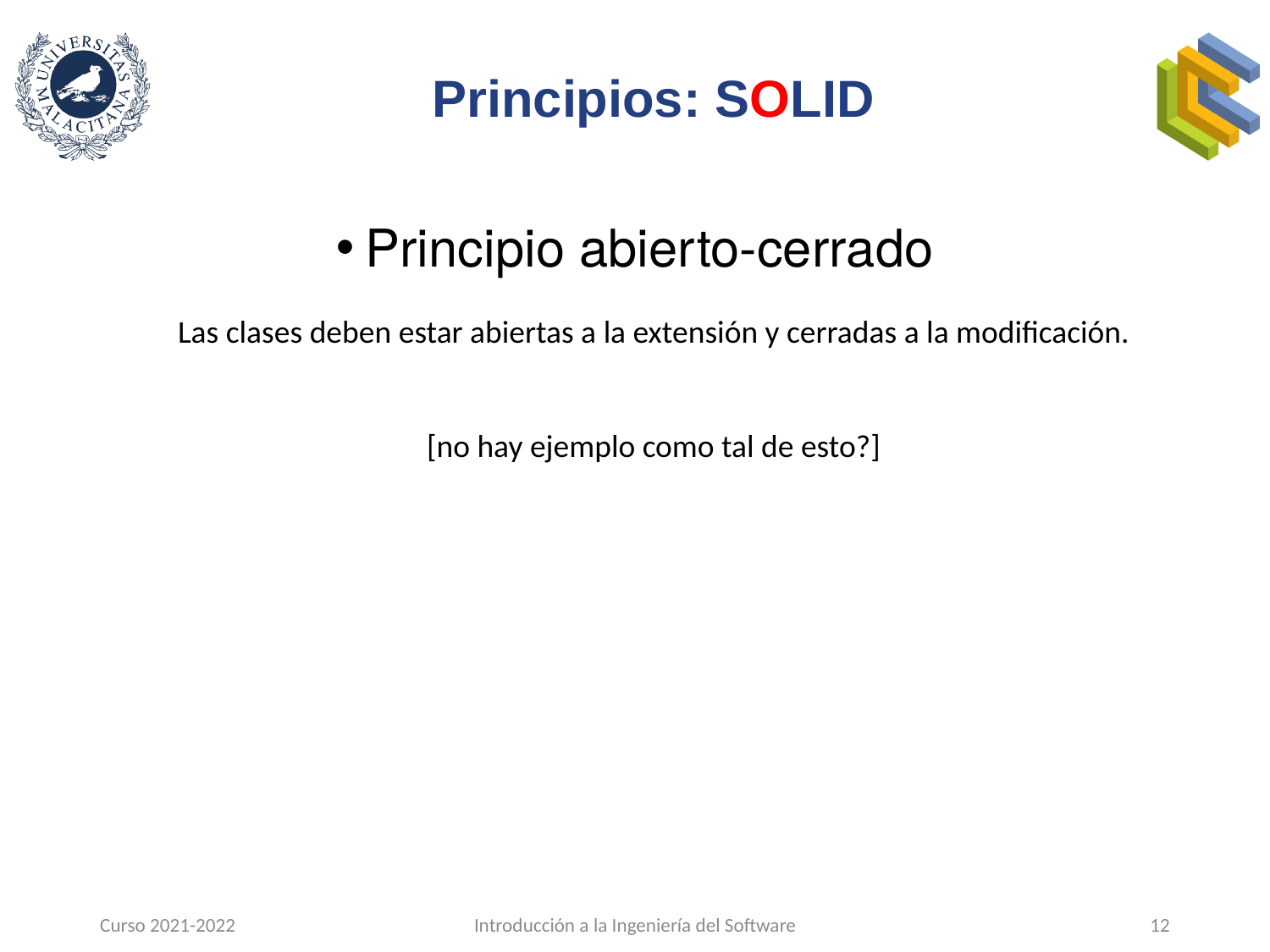

# Principios: SOLID
Principio abierto-cerrado
Las clases deben estar abiertas a la extensión y cerradas a la modificación.

[no hay ejemplo como tal de esto?]
Curso 2021-2022
Introducción a la Ingeniería del Software
12